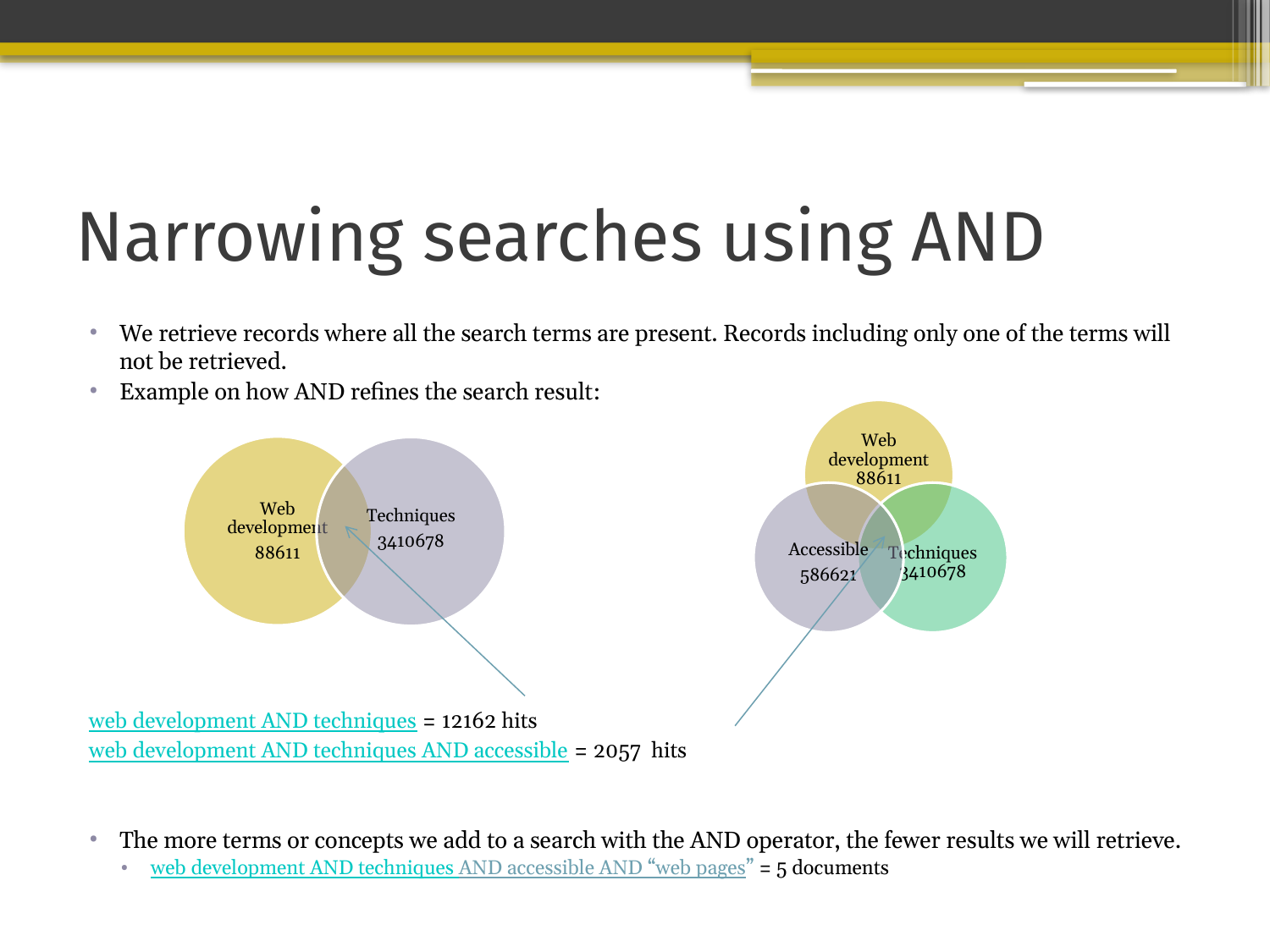

# Narrowing searches using AND
We retrieve records where all the search terms are present. Records including only one of the terms will not be retrieved.
Example on how AND refines the search result:

web development AND techniques = 12162 hits
web development AND techniques AND accessible = 2057  hits

The more terms or concepts we add to a search with the AND operator, the fewer results we will retrieve.
web development AND techniques AND accessible AND “web pages” = 5 documents
Web development
88611
Techniques
3410678
Accessible
586621
Web development
88611
Techniques
3410678